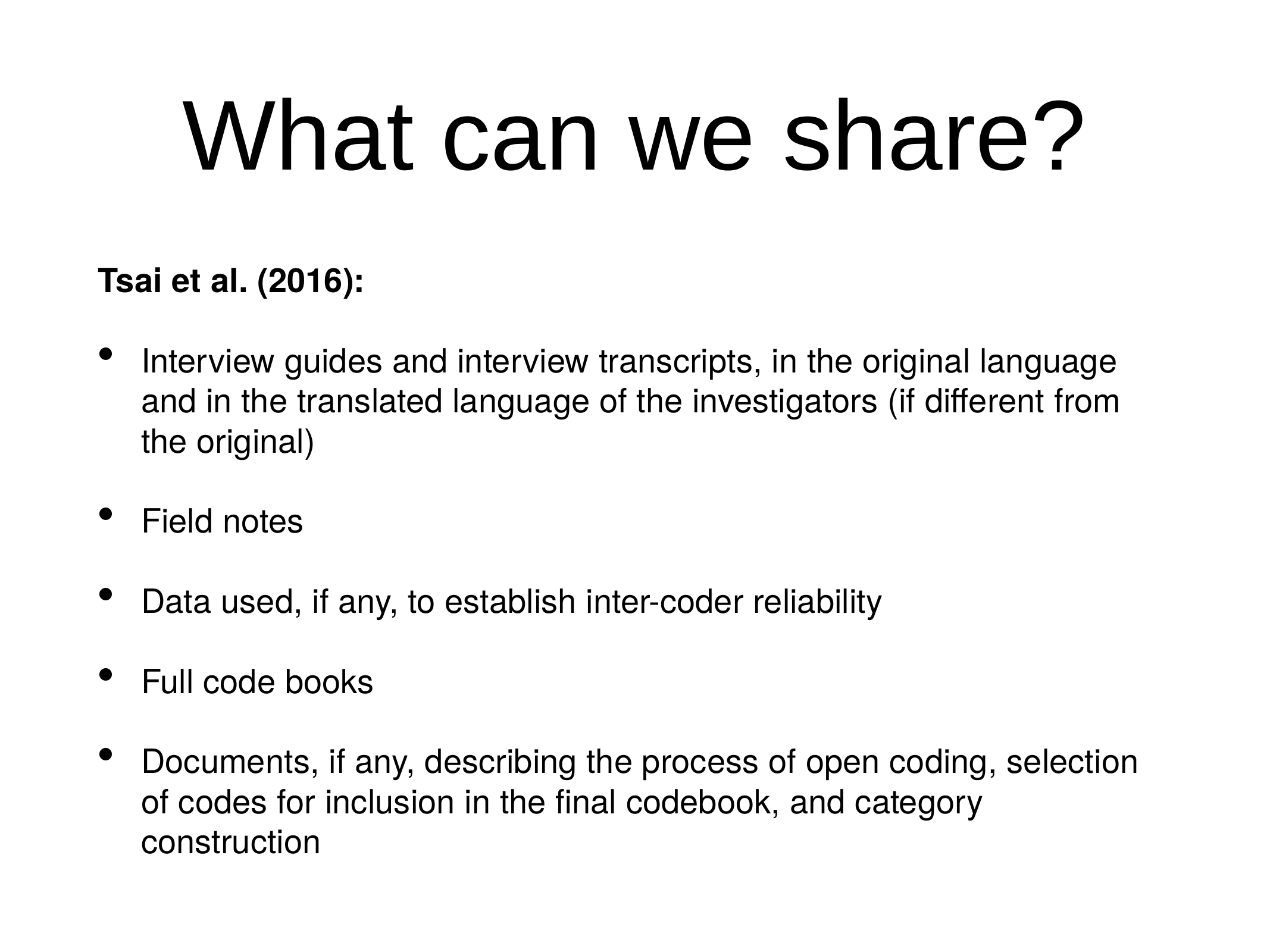

# What can we share?
Tsai et al. (2016):
Interview guides and interview transcripts, in the original language and in the translated language of the investigators (if different from the original)
Field notes
Data used, if any, to establish inter-coder reliability
Full code books
Documents, if any, describing the process of open coding, selection of codes for inclusion in the final codebook, and category construction